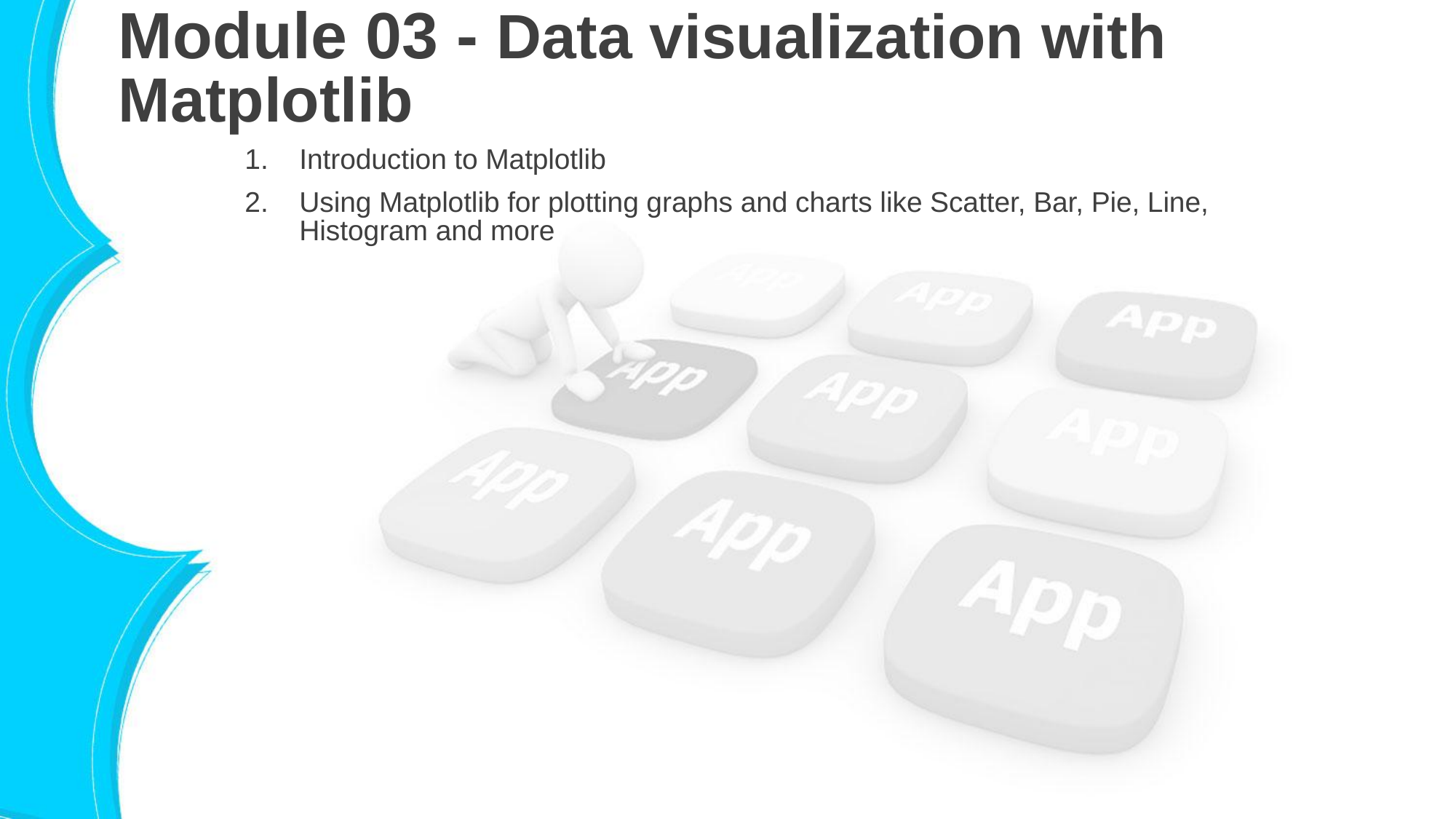

# Module 03 - Data visualization with Matplotlib
Introduction to Matplotlib
Using Matplotlib for plotting graphs and charts like Scatter, Bar, Pie, Line, Histogram and more